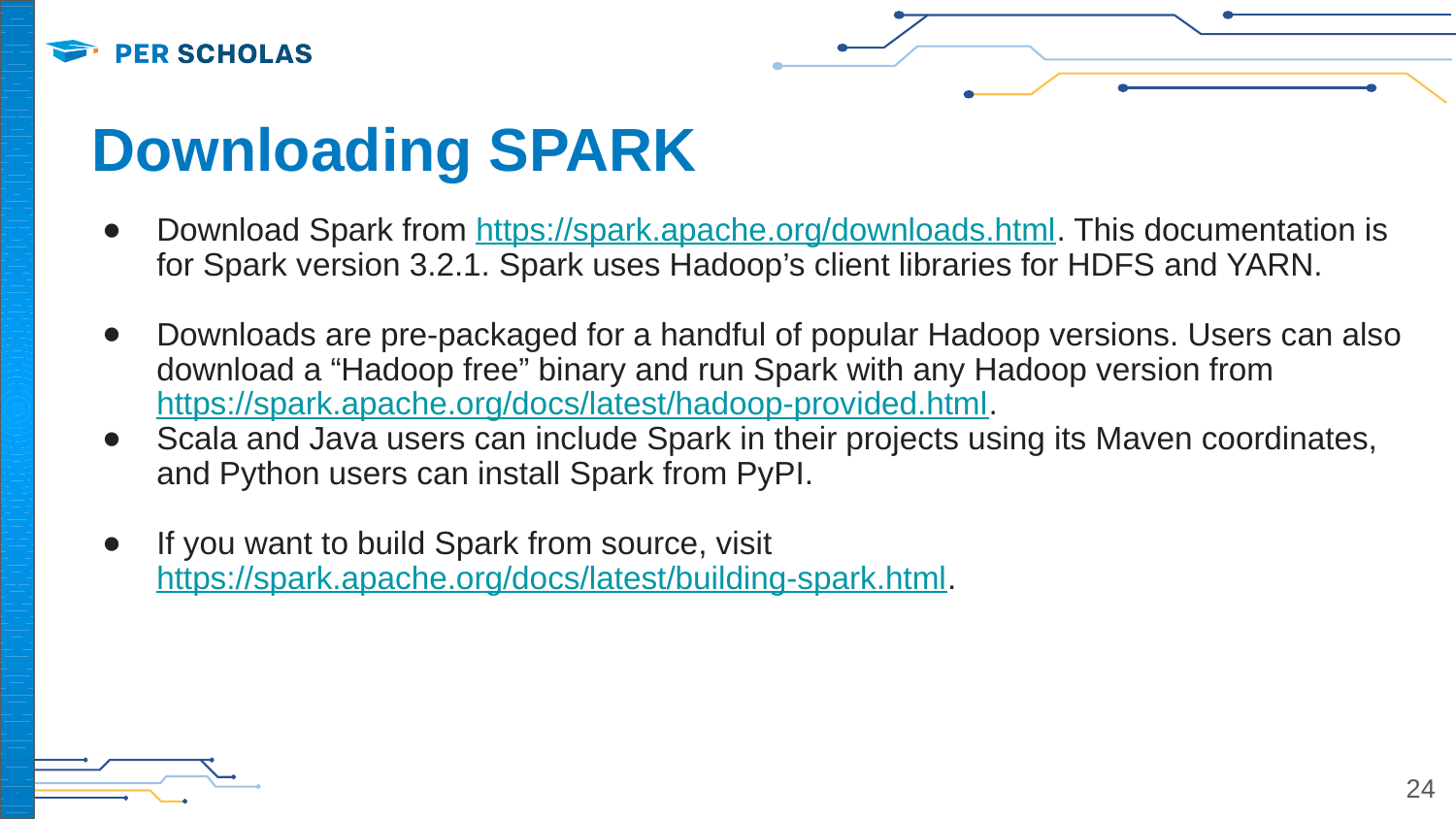

# Downloading SPARK
Download Spark from https://spark.apache.org/downloads.html. This documentation is for Spark version 3.2.1. Spark uses Hadoop’s client libraries for HDFS and YARN.

Downloads are pre-packaged for a handful of popular Hadoop versions. Users can also download a “Hadoop free” binary and run Spark with any Hadoop version from https://spark.apache.org/docs/latest/hadoop-provided.html.
Scala and Java users can include Spark in their projects using its Maven coordinates, and Python users can install Spark from PyPI.

If you want to build Spark from source, visit https://spark.apache.org/docs/latest/building-spark.html.
24